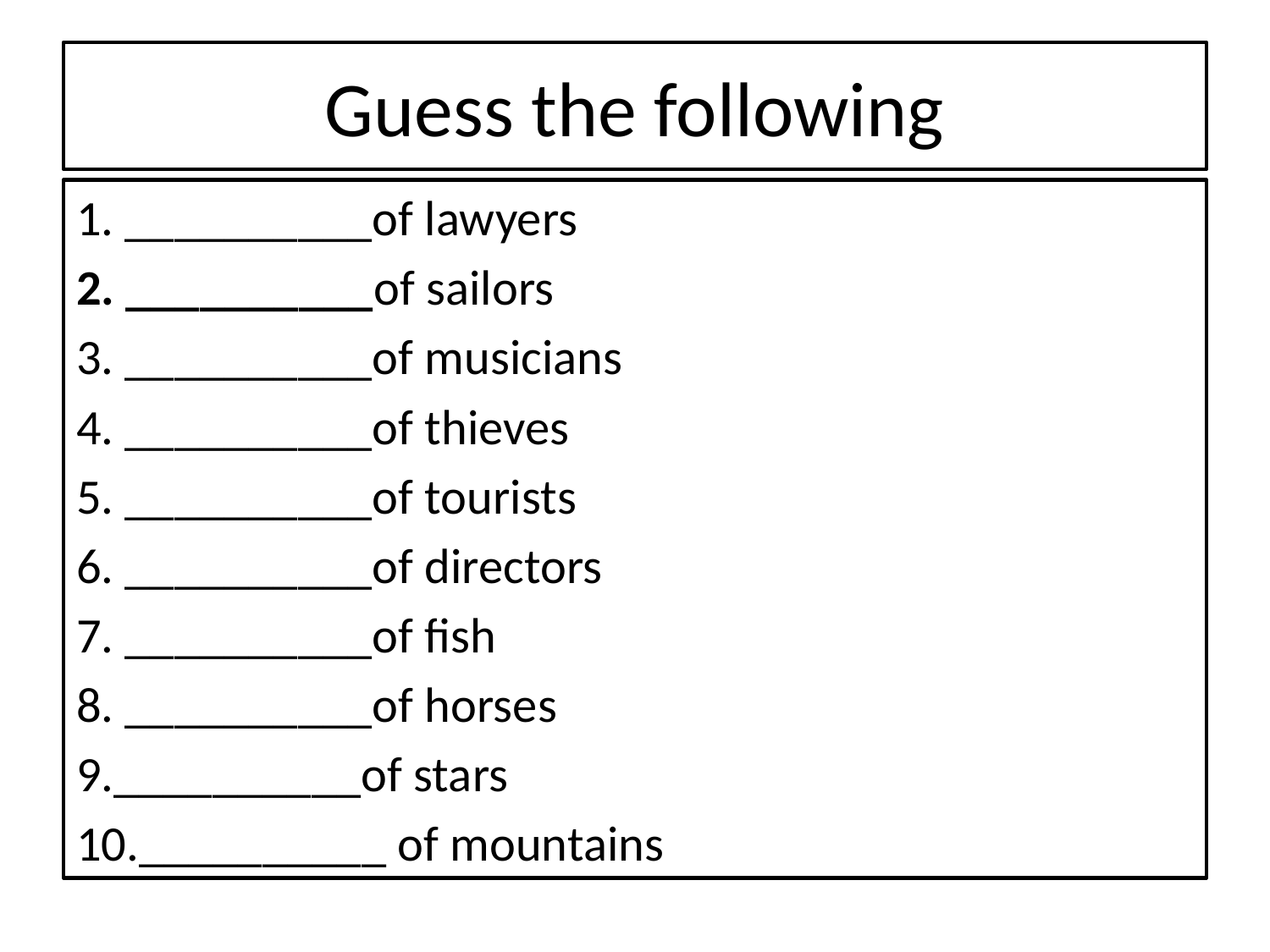

# Guess the following
1. __________of lawyers
2. __________of sailors
3. __________of musicians
4. __________of thieves
5. __________of tourists
6. __________of directors
7. __________of fish
8. __________of horses
9.__________of stars
10.__________ of mountains